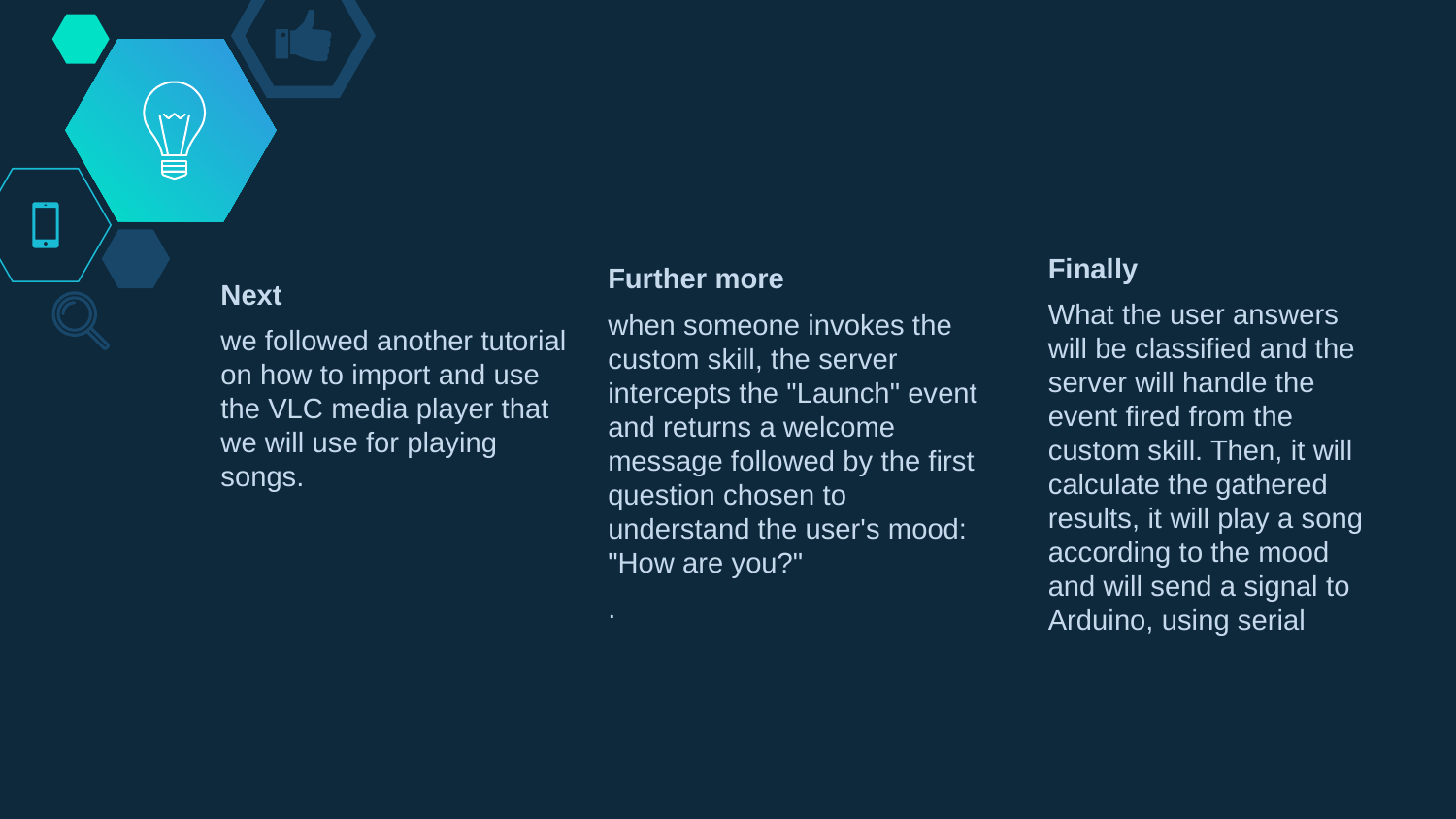

Finally
What the user answers will be classified and the server will handle the event fired from the custom skill. Then, it will calculate the gathered results, it will play a song according to the mood and will send a signal to Arduino, using serial
Further more
when someone invokes the custom skill, the server intercepts the "Launch" event and returns a welcome message followed by the first question chosen to understand the user's mood: "How are you?"
.
Next
we followed another tutorial on how to import and use the VLC media player that we will use for playing songs.